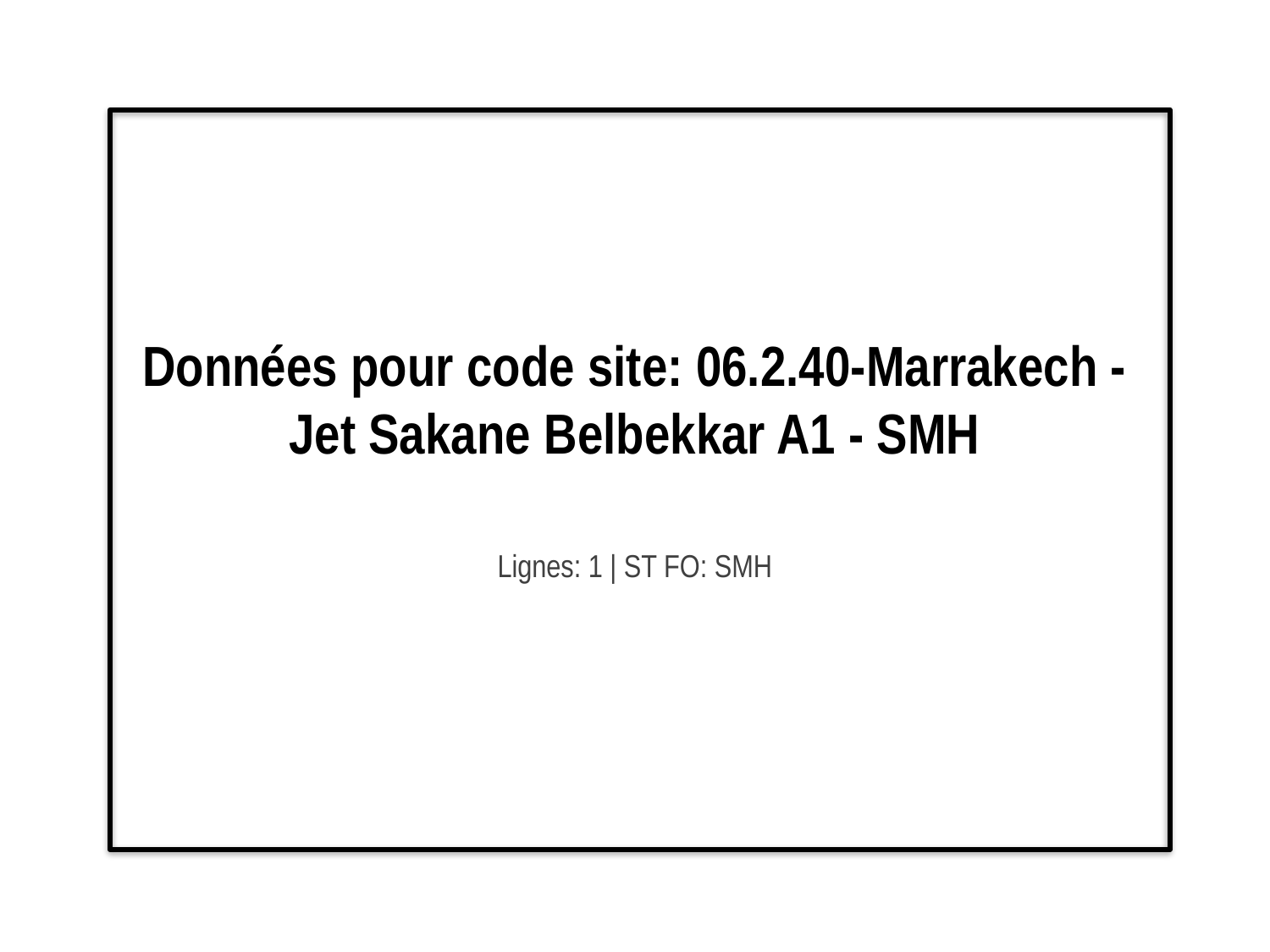

# Données pour code site: 06.2.40-Marrakech - Jet Sakane Belbekkar A1 - SMH
Lignes: 1 | ST FO: SMH